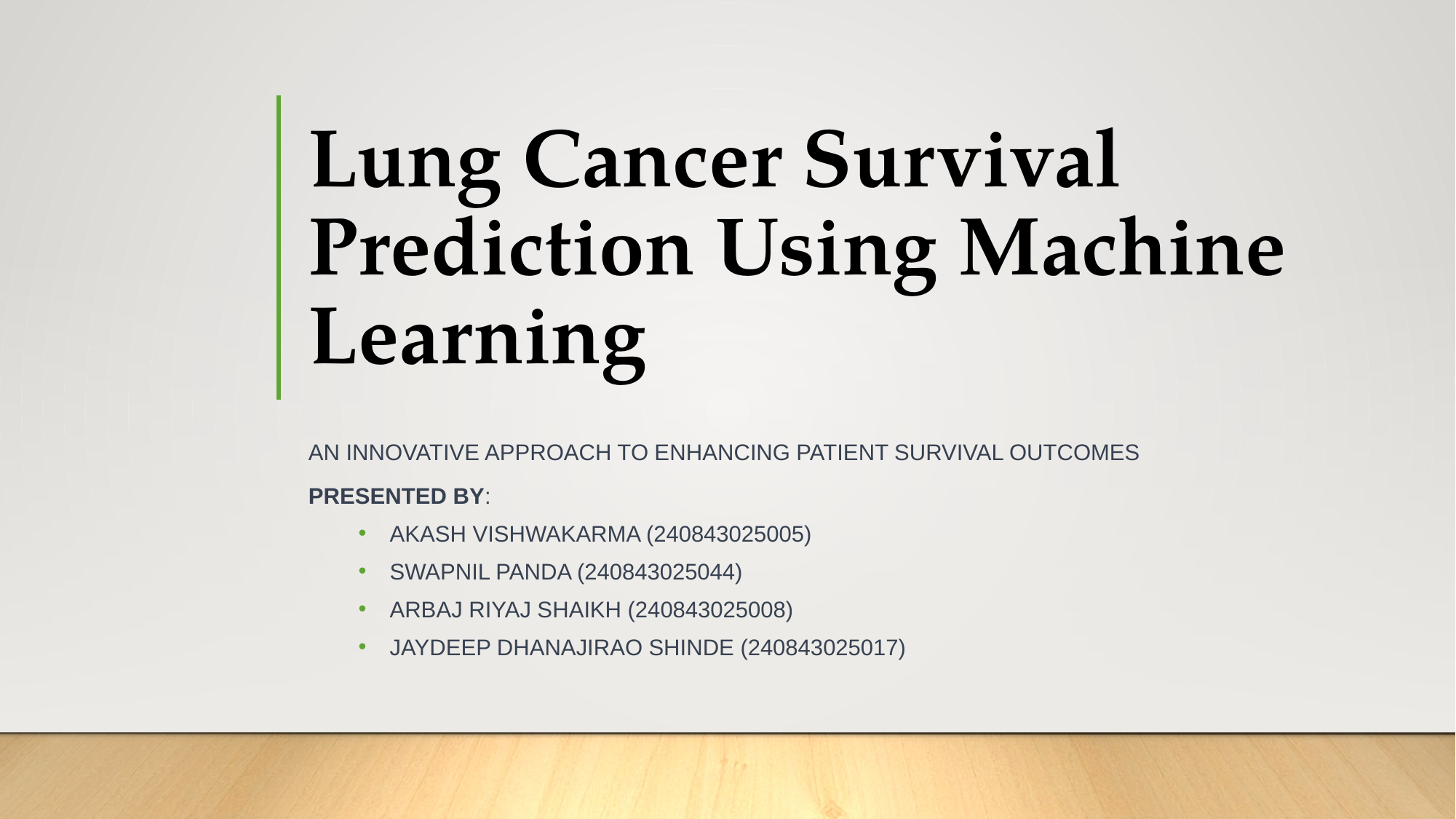

# Lung Cancer Survival Prediction Using Machine Learning
An Innovative Approach to Enhancing Patient SURVIVAL Outcomes
Presented by:
AKASH VISHWAKARMA (240843025005)
SWAPNIL PANDA (240843025044)
ARBAJ RIYAJ SHAIKH (240843025008)
JAYDEEP DHANAJIRAO SHINDE (240843025017)